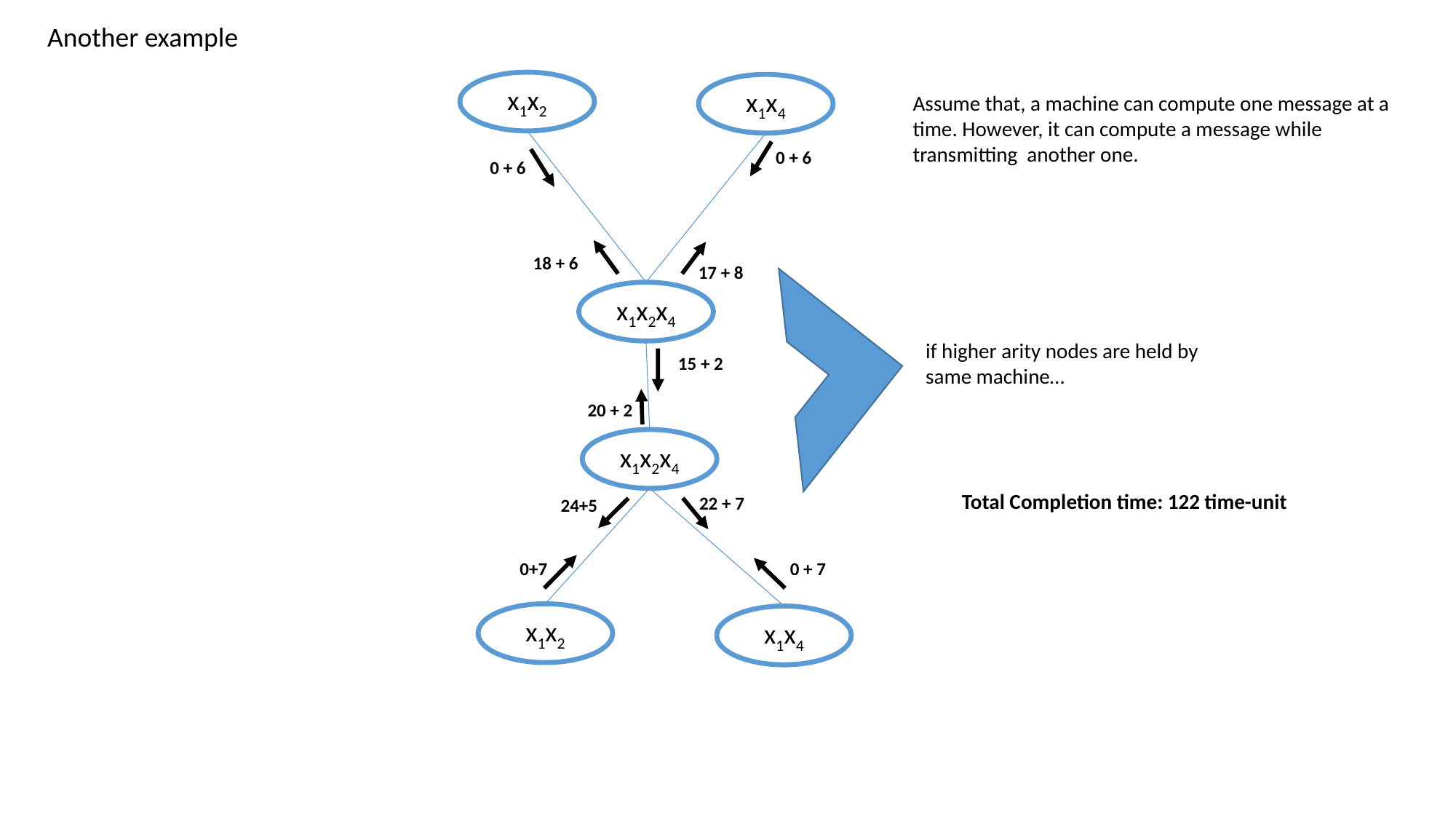

Another example
x1x2
x1x4
Assume that, a machine can compute one message at a time. However, it can compute a message while transmitting  another one.
 0 + 6
0 + 6
18 + 6
17 + 8
x1x2x4

if higher arity nodes are held by same machine…
15 + 2
20 + 2
x1x2x4
Total Completion time: 122 time-unit
22 + 7
24+5
0+7
  0 + 7
x1x2
x1x4